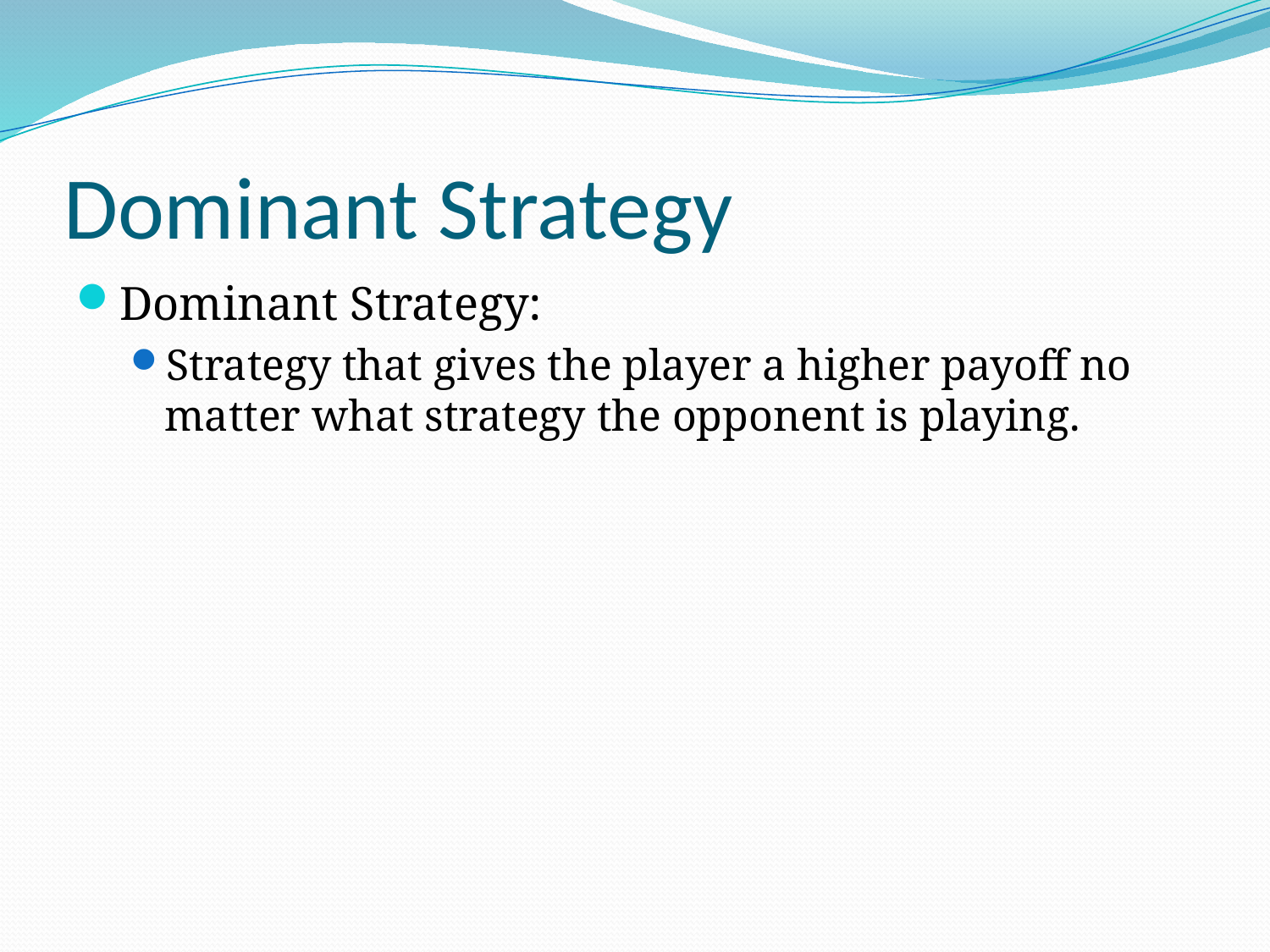

# Dominant Strategy
Dominant Strategy:
Strategy that gives the player a higher payoff no matter what strategy the opponent is playing.